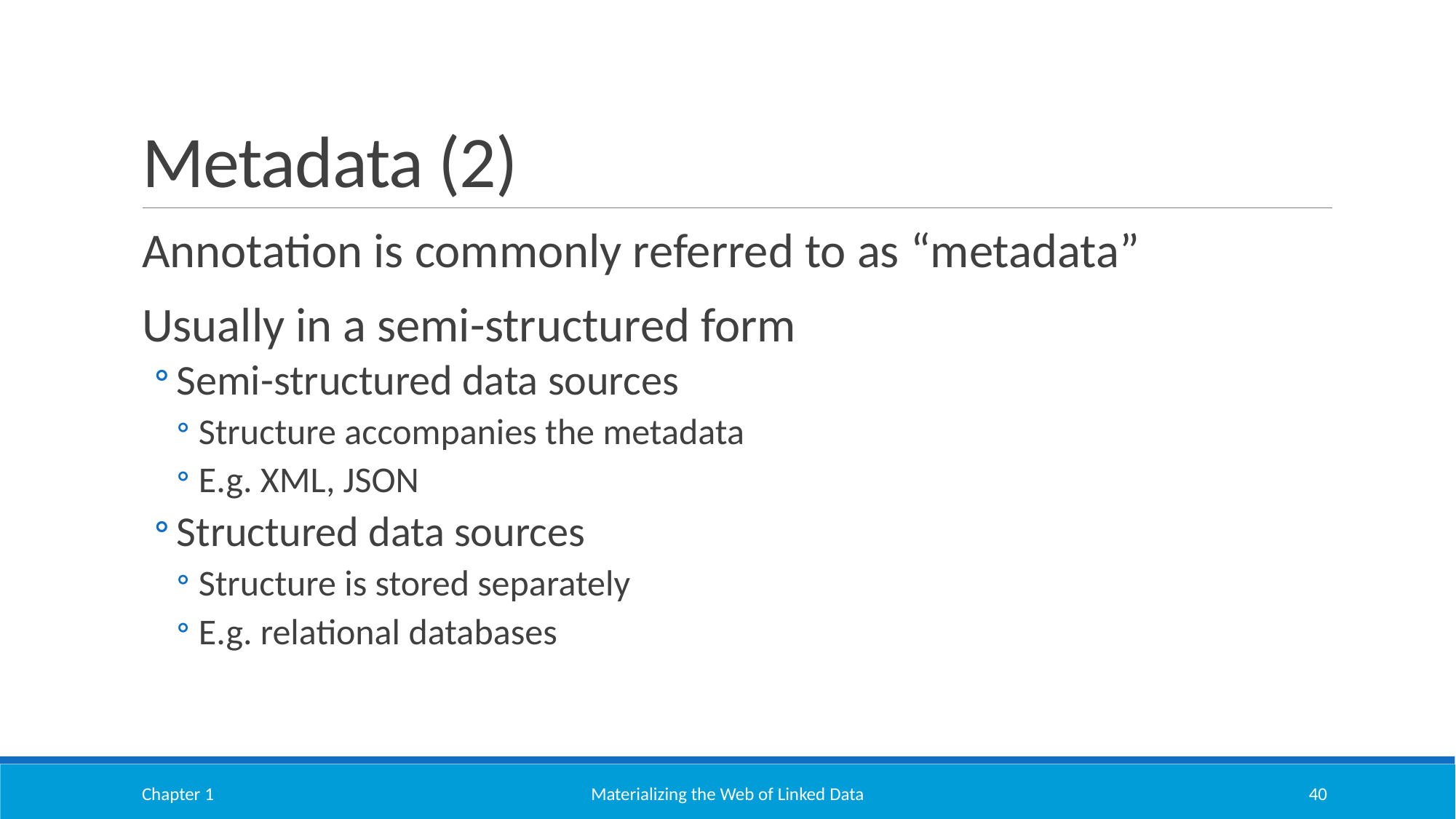

# Metadata (2)
Annotation is commonly referred to as “metadata”
Usually in a semi-structured form
Semi-structured data sources
Structure accompanies the metadata
E.g. XML, JSON
Structured data sources
Structure is stored separately
E.g. relational databases
Chapter 1
Materializing the Web of Linked Data
40